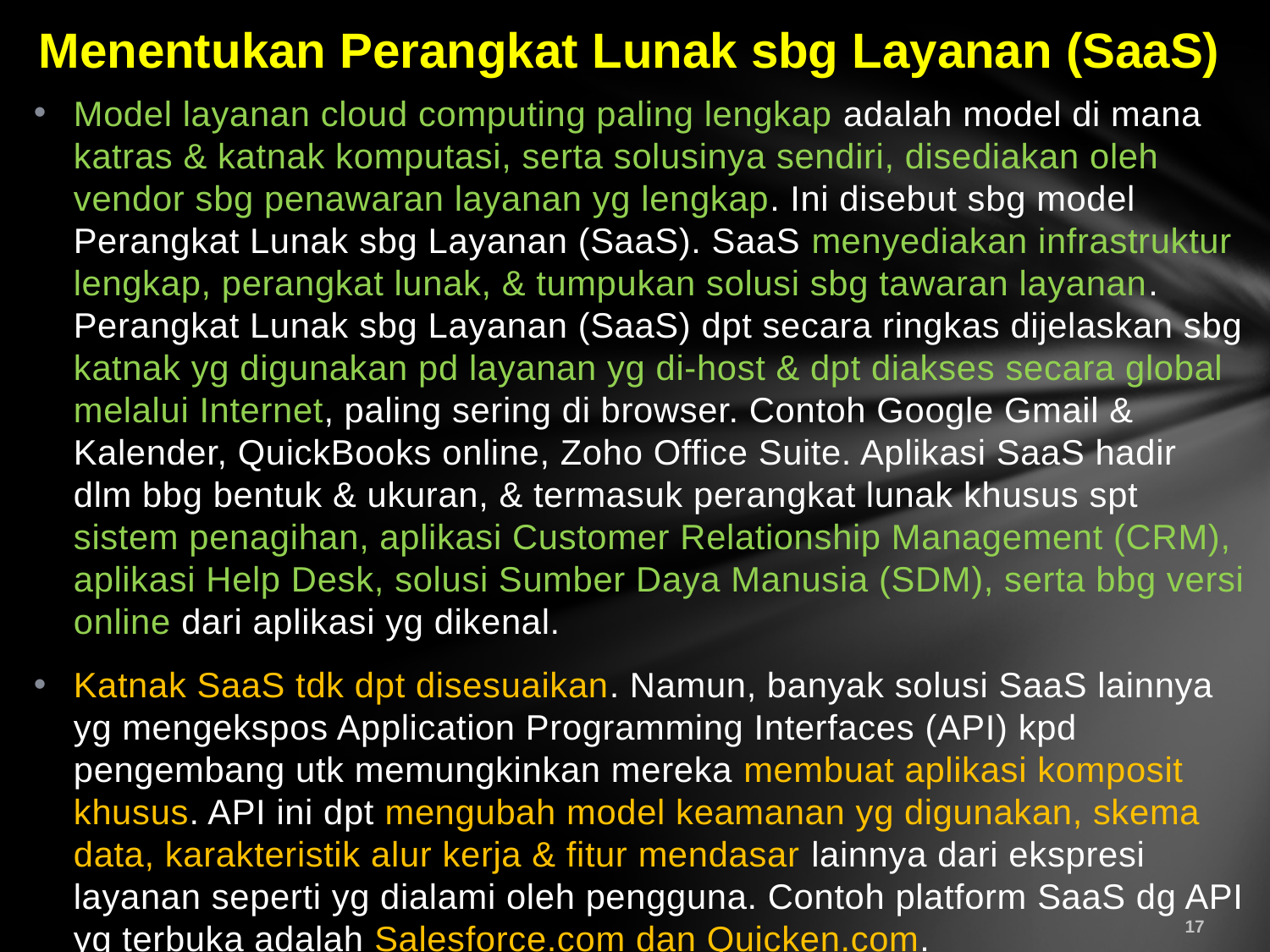

# Menentukan Perangkat Lunak sbg Layanan (SaaS)
Model layanan cloud computing paling lengkap adalah model di mana katras & katnak komputasi, serta solusinya sendiri, disediakan oleh vendor sbg penawaran layanan yg lengkap. Ini disebut sbg model Perangkat Lunak sbg Layanan (SaaS). SaaS menyediakan infrastruktur lengkap, perangkat lunak, & tumpukan solusi sbg tawaran layanan. Perangkat Lunak sbg Layanan (SaaS) dpt secara ringkas dijelaskan sbg katnak yg digunakan pd layanan yg di-host & dpt diakses secara global melalui Internet, paling sering di browser. Contoh Google Gmail & Kalender, QuickBooks online, Zoho Office Suite. Aplikasi SaaS hadir dlm bbg bentuk & ukuran, & termasuk perangkat lunak khusus spt sistem penagihan, aplikasi Customer Relationship Management (CRM), aplikasi Help Desk, solusi Sumber Daya Manusia (SDM), serta bbg versi online dari aplikasi yg dikenal.
Katnak SaaS tdk dpt disesuaikan. Namun, banyak solusi SaaS lainnya yg mengekspos Application Programming Interfaces (API) kpd pengembang utk memungkinkan mereka membuat aplikasi komposit khusus. API ini dpt mengubah model keamanan yg digunakan, skema data, karakteristik alur kerja & fitur mendasar lainnya dari ekspresi layanan seperti yg dialami oleh pengguna. Contoh platform SaaS dg API yg terbuka adalah Salesforce.com dan Quicken.com.
17